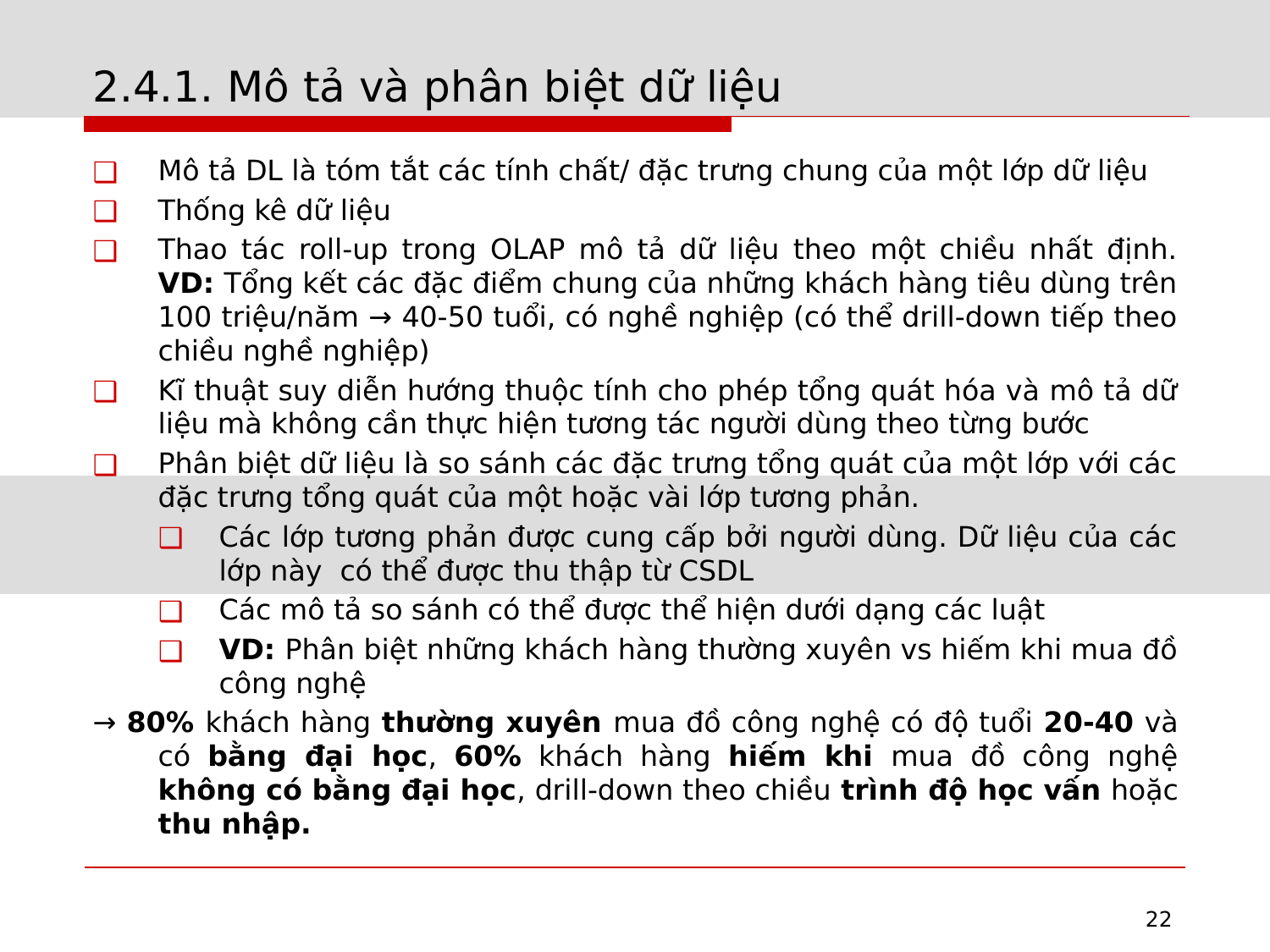

# 2.4.1. Mô tả và phân biệt dữ liệu
Mô tả DL là tóm tắt các tính chất/ đặc trưng chung của một lớp dữ liệu
Thống kê dữ liệu
Thao tác roll-up trong OLAP mô tả dữ liệu theo một chiều nhất định. VD: Tổng kết các đặc điểm chung của những khách hàng tiêu dùng trên 100 triệu/năm → 40-50 tuổi, có nghề nghiệp (có thể drill-down tiếp theo chiều nghề nghiệp)
Kĩ thuật suy diễn hướng thuộc tính cho phép tổng quát hóa và mô tả dữ liệu mà không cần thực hiện tương tác người dùng theo từng bước
Phân biệt dữ liệu là so sánh các đặc trưng tổng quát của một lớp với các đặc trưng tổng quát của một hoặc vài lớp tương phản.
Các lớp tương phản được cung cấp bởi người dùng. Dữ liệu của các lớp này  có thể được thu thập từ CSDL
Các mô tả so sánh có thể được thể hiện dưới dạng các luật
VD: Phân biệt những khách hàng thường xuyên vs hiếm khi mua đồ công nghệ
→ 80% khách hàng thường xuyên mua đồ công nghệ có độ tuổi 20-40 và có bằng đại học, 60% khách hàng hiếm khi mua đồ công nghệ không có bằng đại học, drill-down theo chiều trình độ học vấn hoặc thu nhập.
22